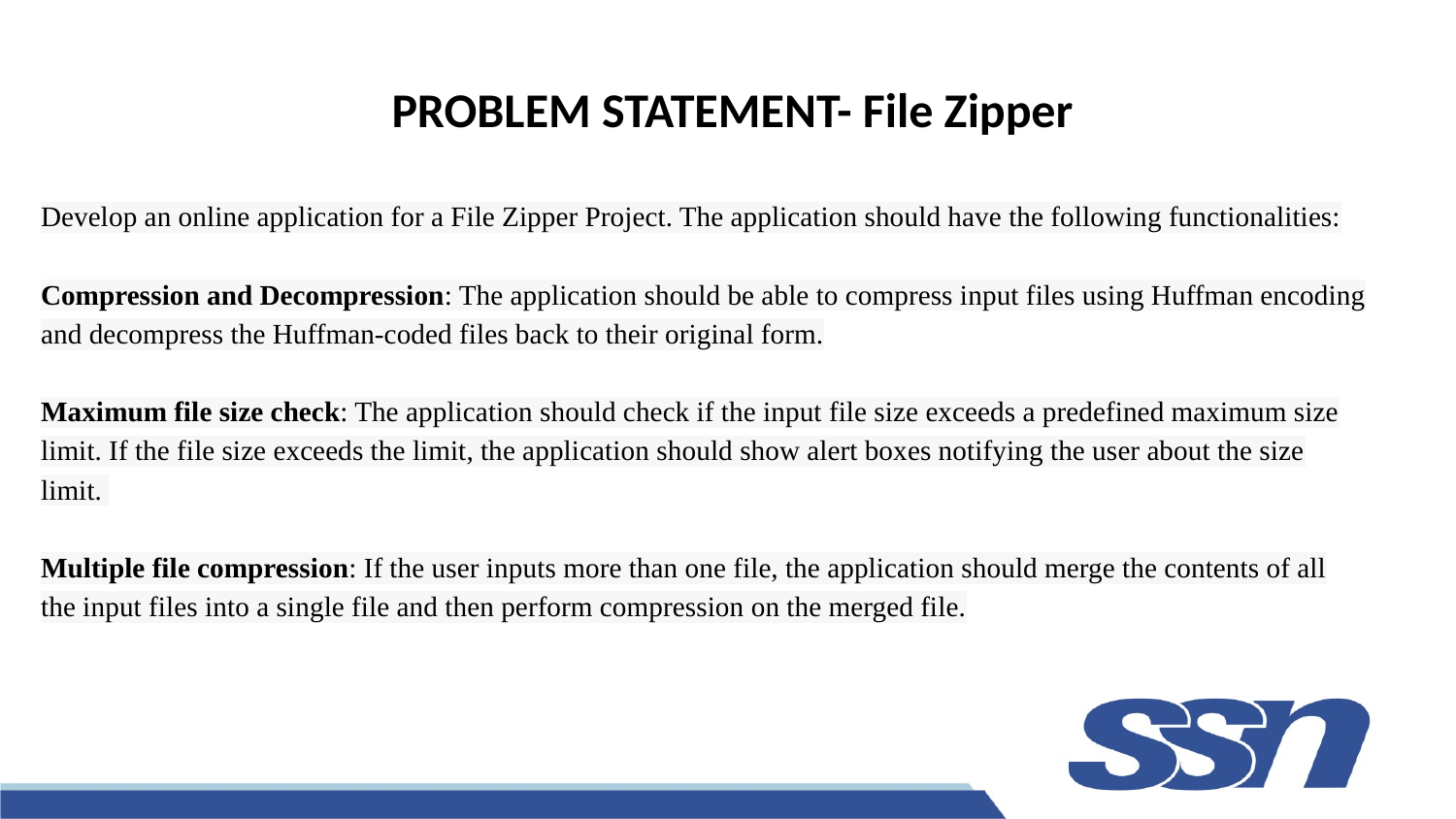

# PROBLEM STATEMENT- File Zipper
Develop an online application for a File Zipper Project. The application should have the following functionalities:

Compression and Decompression: The application should be able to compress input files using Huffman encoding and decompress the Huffman-coded files back to their original form.

Maximum file size check: The application should check if the input file size exceeds a predefined maximum size limit. If the file size exceeds the limit, the application should show alert boxes notifying the user about the size limit.

Multiple file compression: If the user inputs more than one file, the application should merge the contents of all the input files into a single file and then perform compression on the merged file.